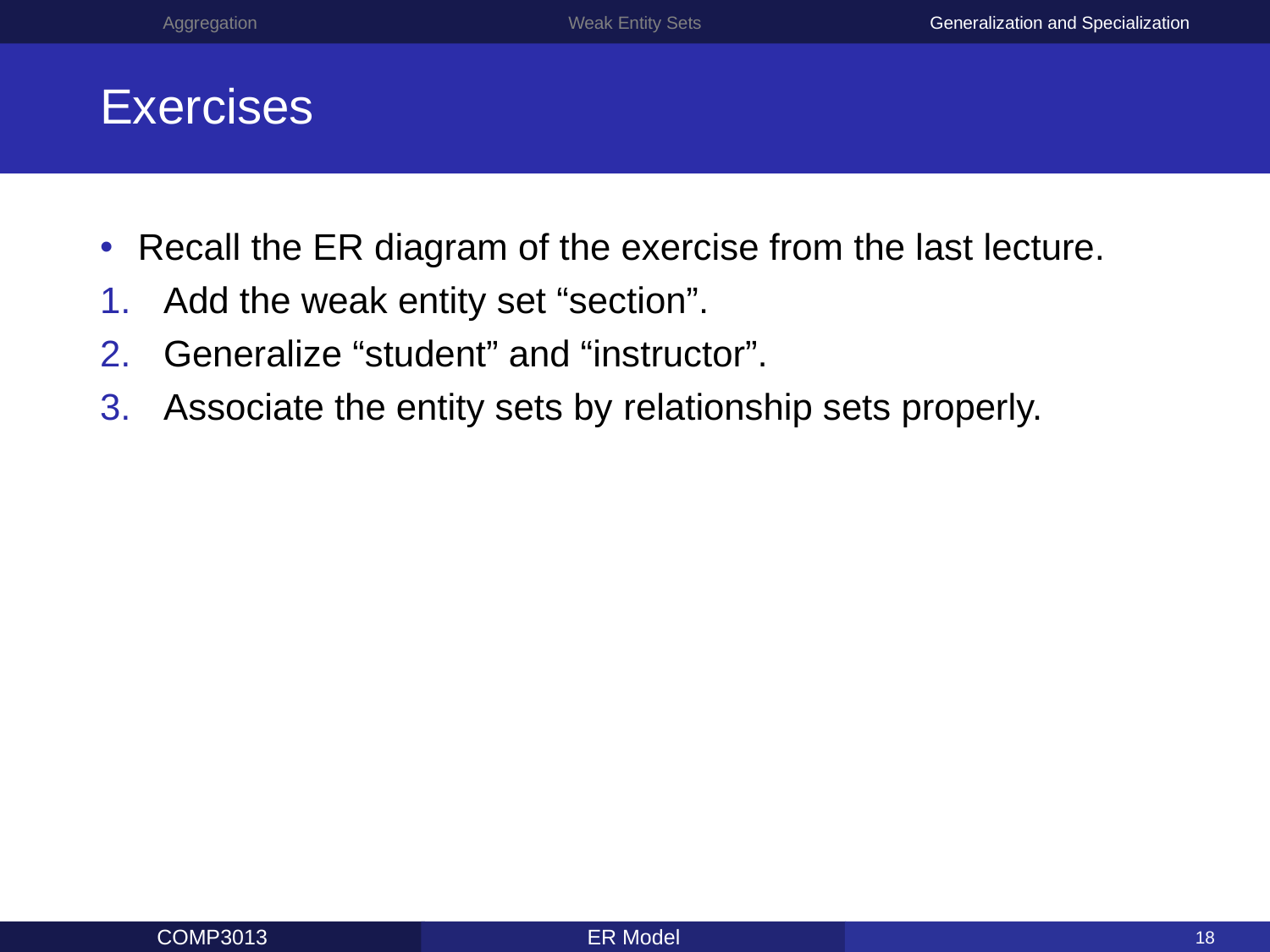

Aggregation
Weak Entity Sets
Generalization and Specialization
# Exercises
Recall the ER diagram of the exercise from the last lecture.
Add the weak entity set “section”.
Generalize “student” and “instructor”.
Associate the entity sets by relationship sets properly.